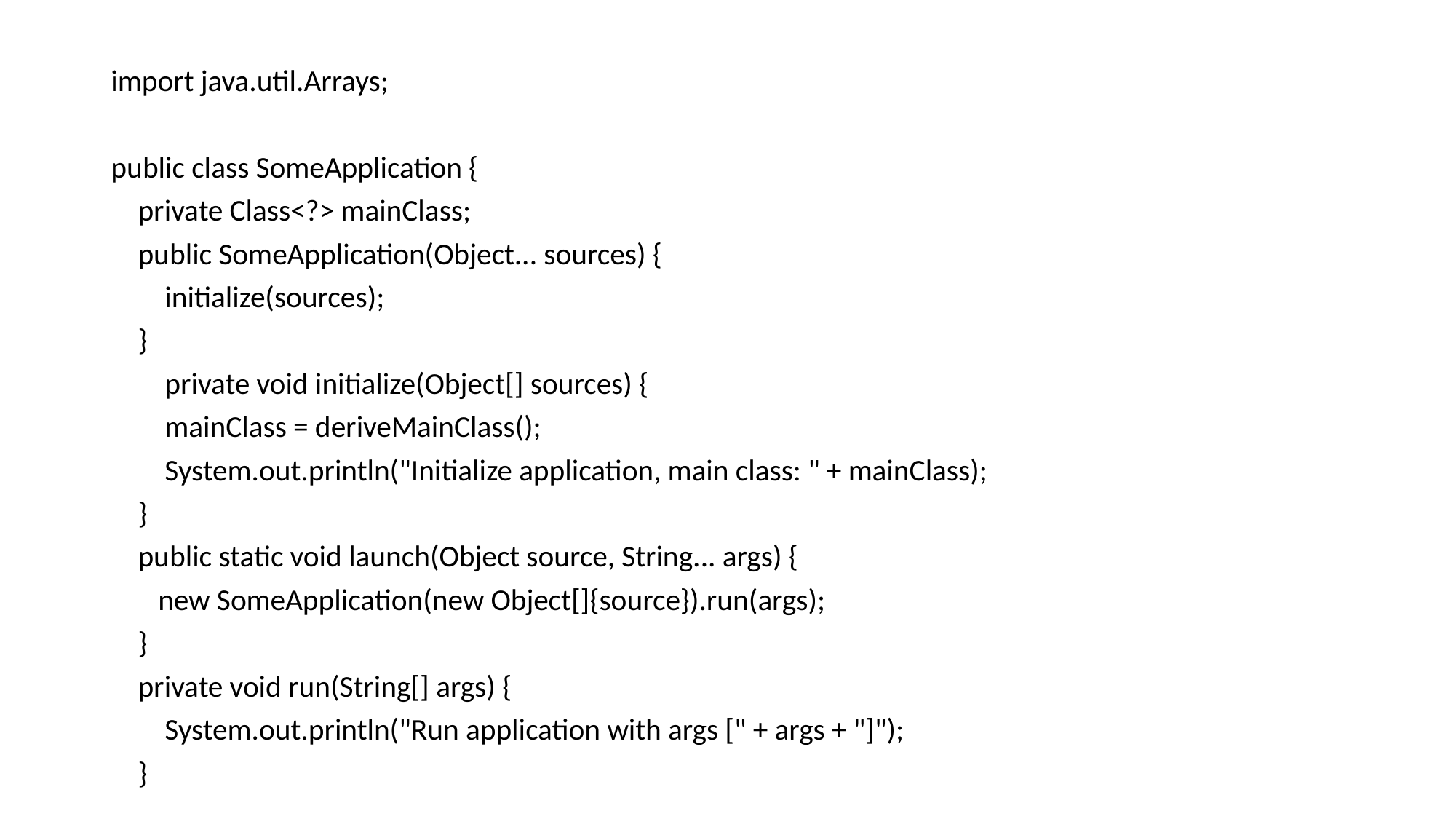

import java.util.Arrays;

public class SomeApplication {
    private Class<?> mainClass;
    public SomeApplication(Object... sources) {
        initialize(sources);
    }
        private void initialize(Object[] sources) {
        mainClass = deriveMainClass();
        System.out.println("Initialize application, main class: " + mainClass);
    }
    public static void launch(Object source, String... args) {
       new SomeApplication(new Object[]{source}).run(args);
    }
    private void run(String[] args) {
        System.out.println("Run application with args [" + args + "]");
    }